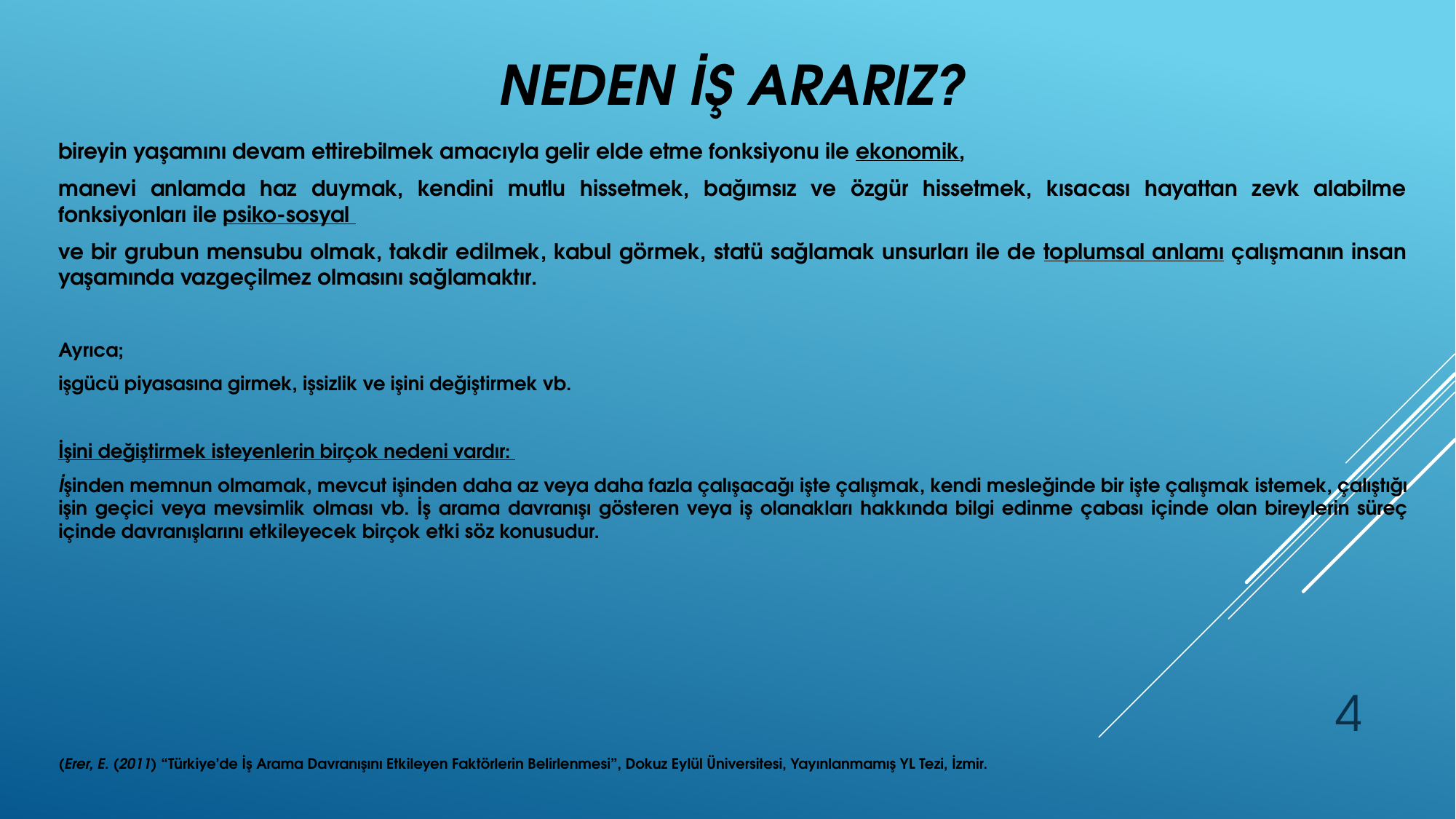

# Neden iş ararız?
bireyin yaşamını devam ettirebilmek amacıyla gelir elde etme fonksiyonu ile ekonomik,
manevi anlamda haz duymak, kendini mutlu hissetmek, bağımsız ve özgür hissetmek, kısacası hayattan zevk alabilme fonksiyonları ile psiko-sosyal
ve bir grubun mensubu olmak, takdir edilmek, kabul görmek, statü sağlamak unsurları ile de toplumsal anlamı çalışmanın insan yaşamında vazgeçilmez olmasını sağlamaktır.

Ayrıca;
işgücü piyasasına girmek, işsizlik ve işini değiştirmek vb.

İşini değiştirmek isteyenlerin birçok nedeni vardır:
İşinden memnun olmamak, mevcut işinden daha az veya daha fazla çalışacağı işte çalışmak, kendi mesleğinde bir işte çalışmak istemek, çalıştığı işin geçici veya mevsimlik olması vb. İş arama davranışı gösteren veya iş olanakları hakkında bilgi edinme çabası içinde olan bireylerin süreç içinde davranışlarını etkileyecek birçok etki söz konusudur.

(Erer, E. (2011) “Türkiye’de İş Arama Davranışını Etkileyen Faktörlerin Belirlenmesi”, Dokuz Eylül Üniversitesi, Yayınlanmamış YL Tezi, İzmir.
4